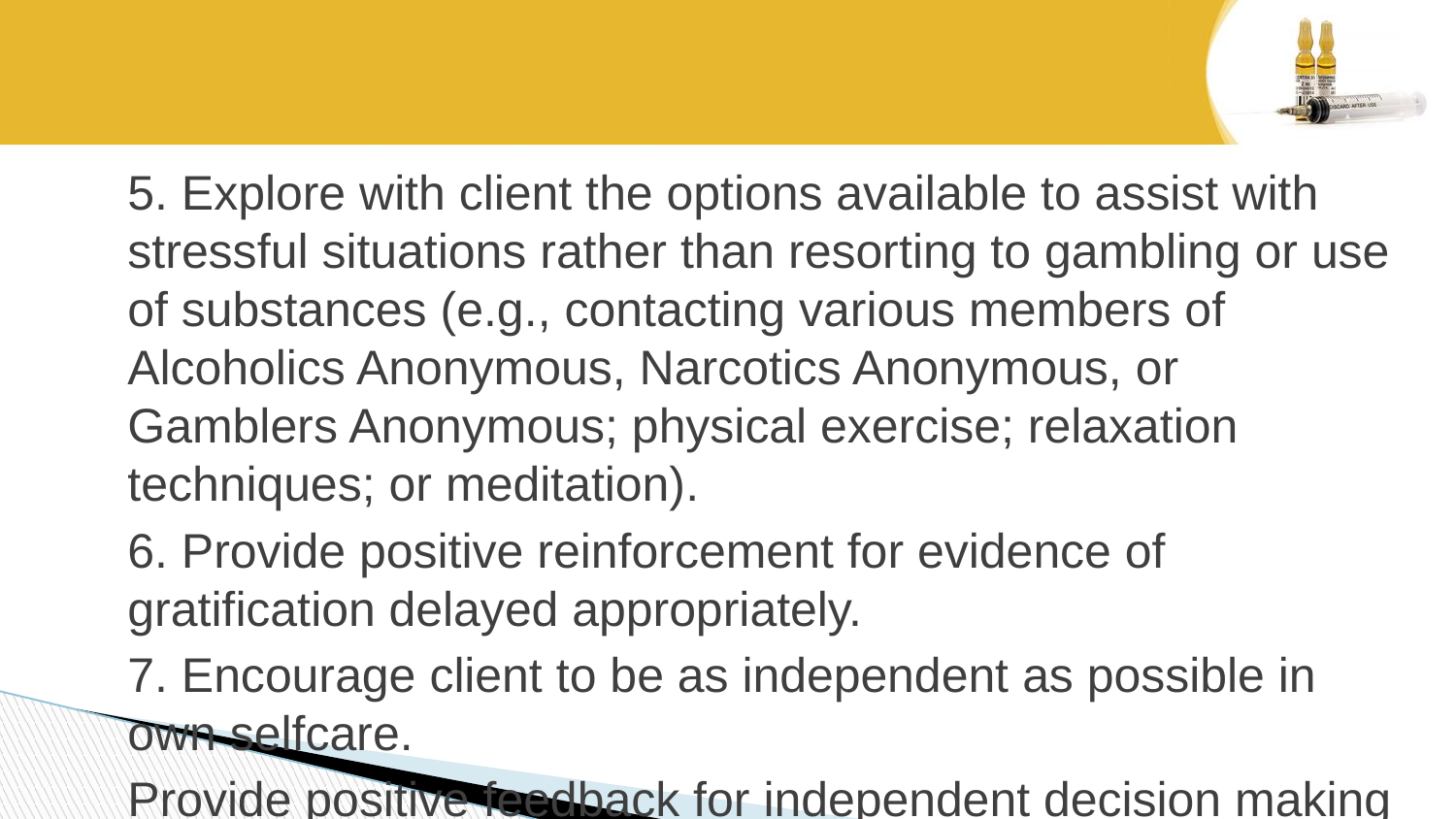

#
5. Explore with client the options available to assist with stressful situations rather than resorting to gambling or use of substances (e.g., contacting various members of Alcoholics Anonymous, Narcotics Anonymous, or Gamblers Anonymous; physical exercise; relaxation techniques; or meditation).
6. Provide positive reinforcement for evidence of gratification delayed appropriately.
7. Encourage client to be as independent as possible in own selfcare.
Provide positive feedback for independent decision making and effective use of problem-solving skills.